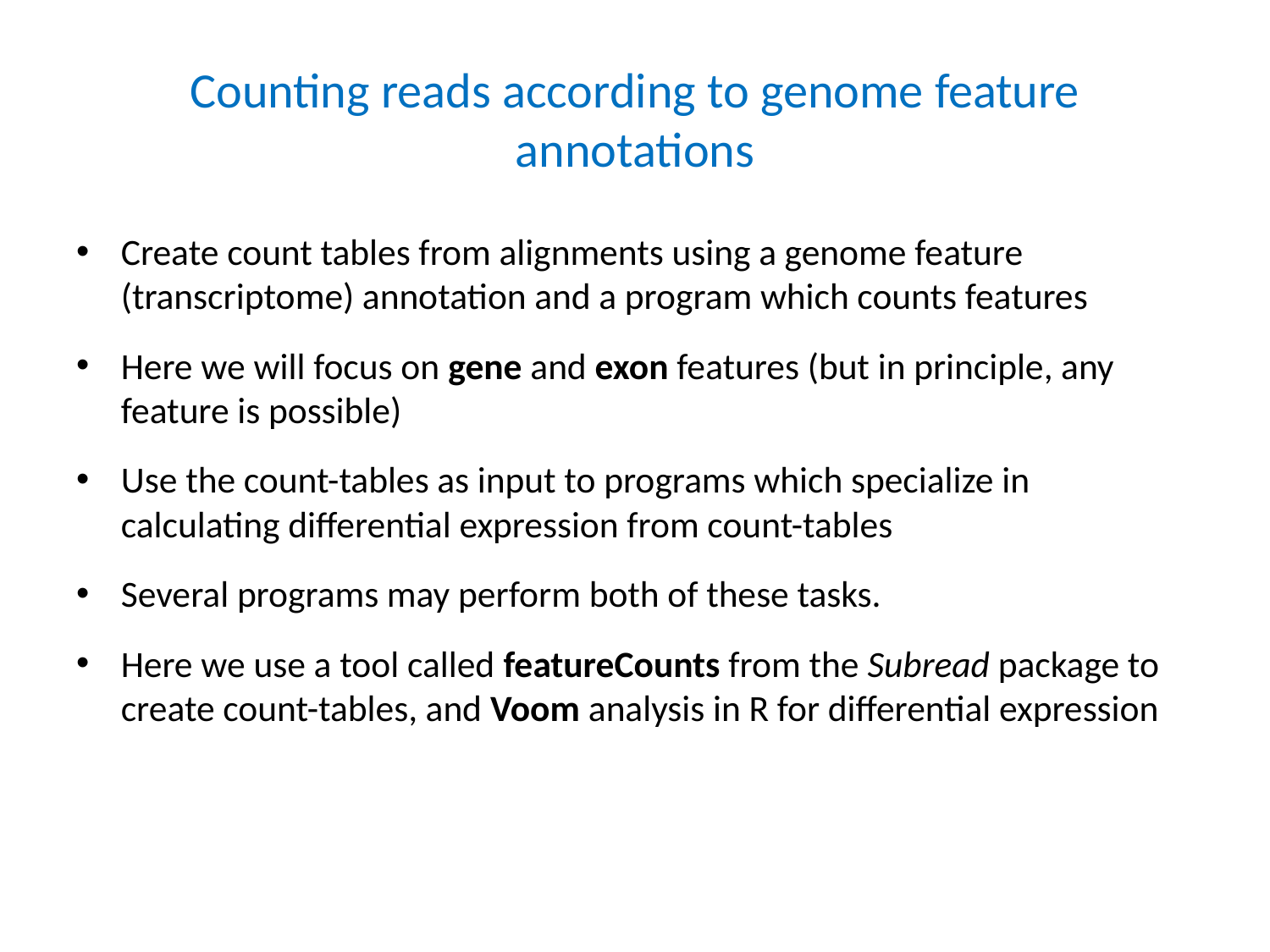

# Counting reads according to genome feature annotations
Create count tables from alignments using a genome feature (transcriptome) annotation and a program which counts features
Here we will focus on gene and exon features (but in principle, any feature is possible)
Use the count-tables as input to programs which specialize in calculating differential expression from count-tables
Several programs may perform both of these tasks.
Here we use a tool called featureCounts from the Subread package to create count-tables, and Voom analysis in R for differential expression